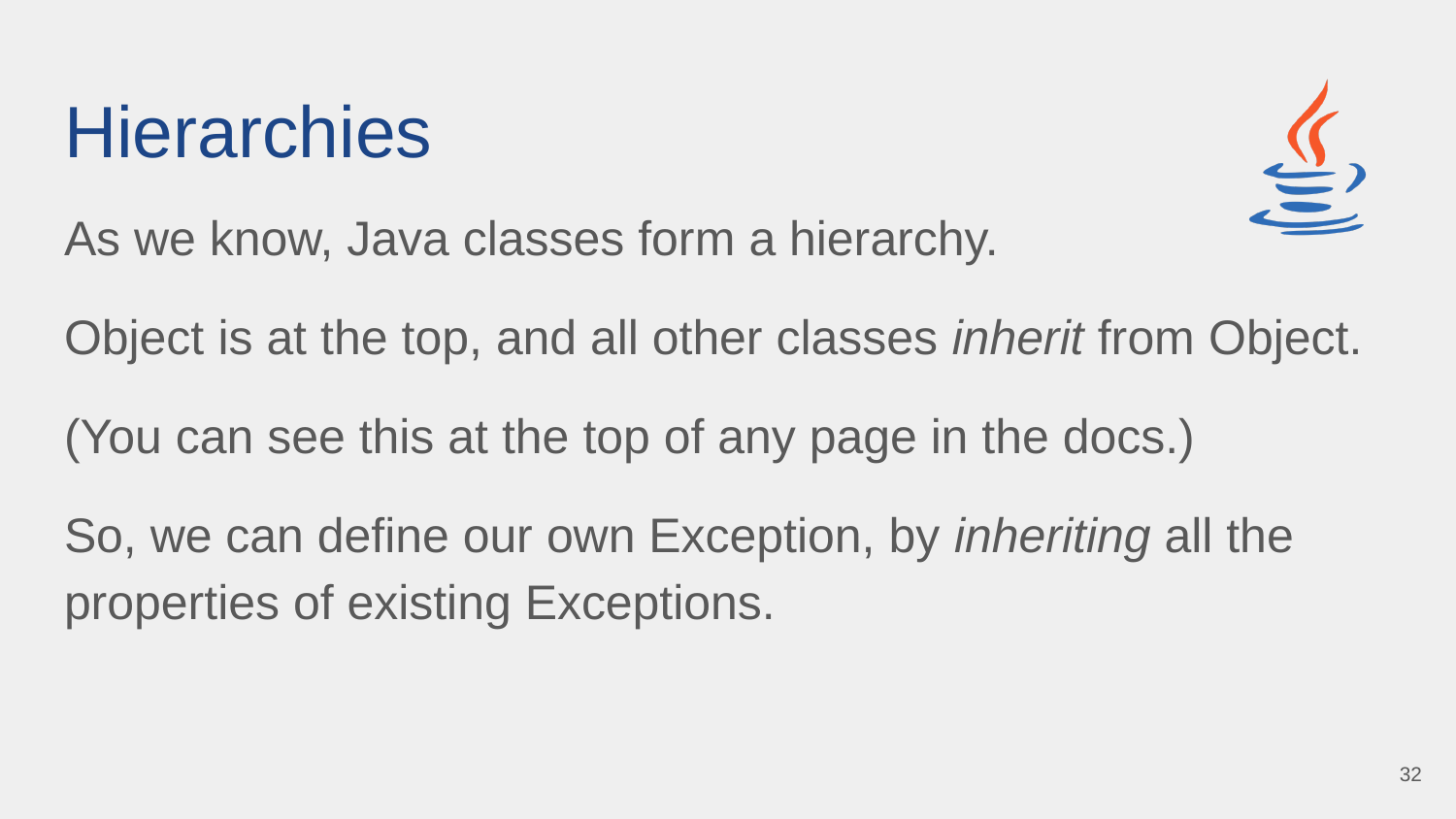

# Hierarchies
As we know, Java classes form a hierarchy.
Object is at the top, and all other classes inherit from Object.
(You can see this at the top of any page in the docs.)
So, we can define our own Exception, by inheriting all the properties of existing Exceptions.
32